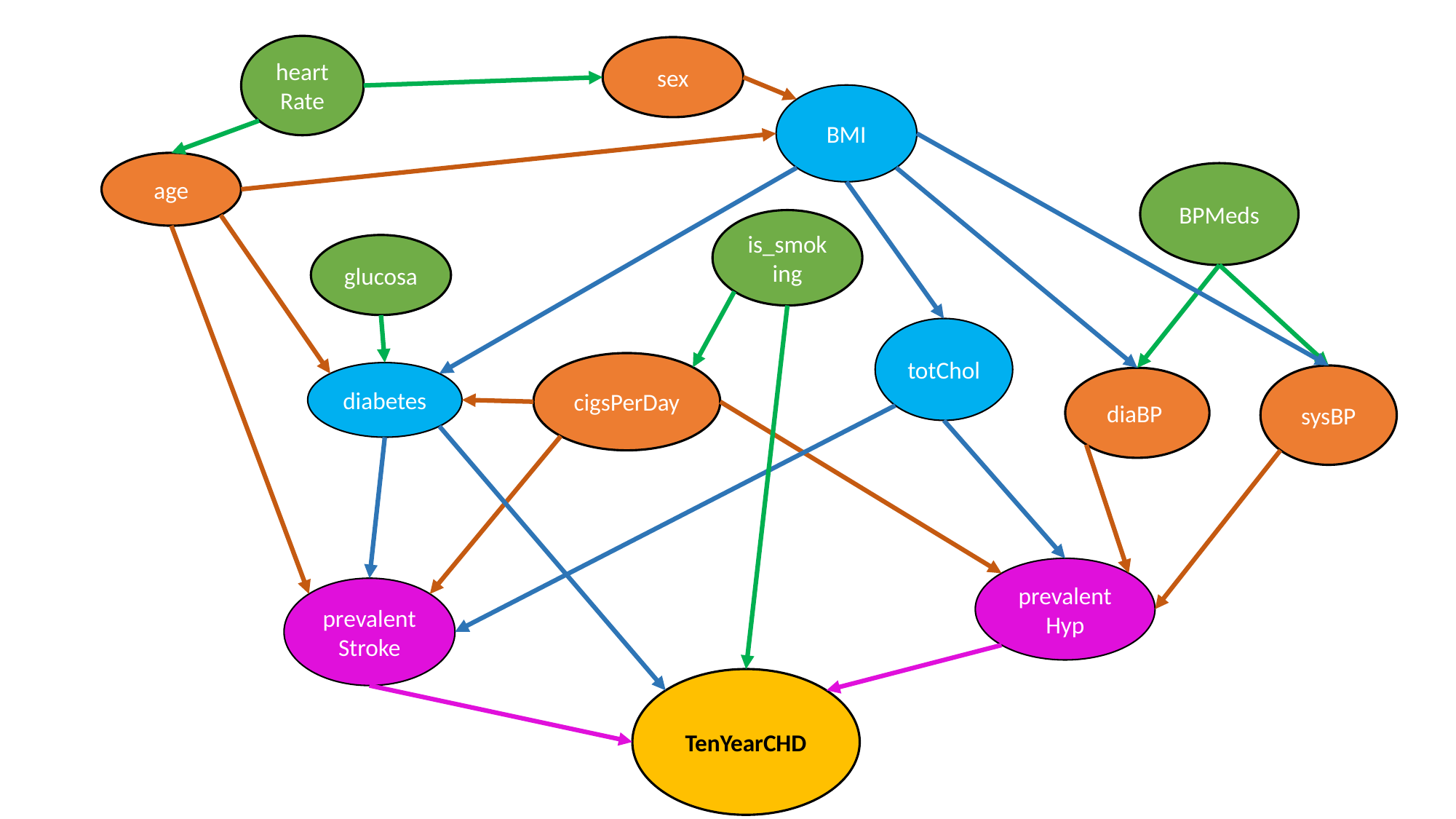

heartRate
sex
BMI
age
BPMeds
is_smoking
glucosa
totChol
cigsPerDay
diabetes
sysBP
diaBP
prevalentHyp
prevalentStroke
TenYearCHD